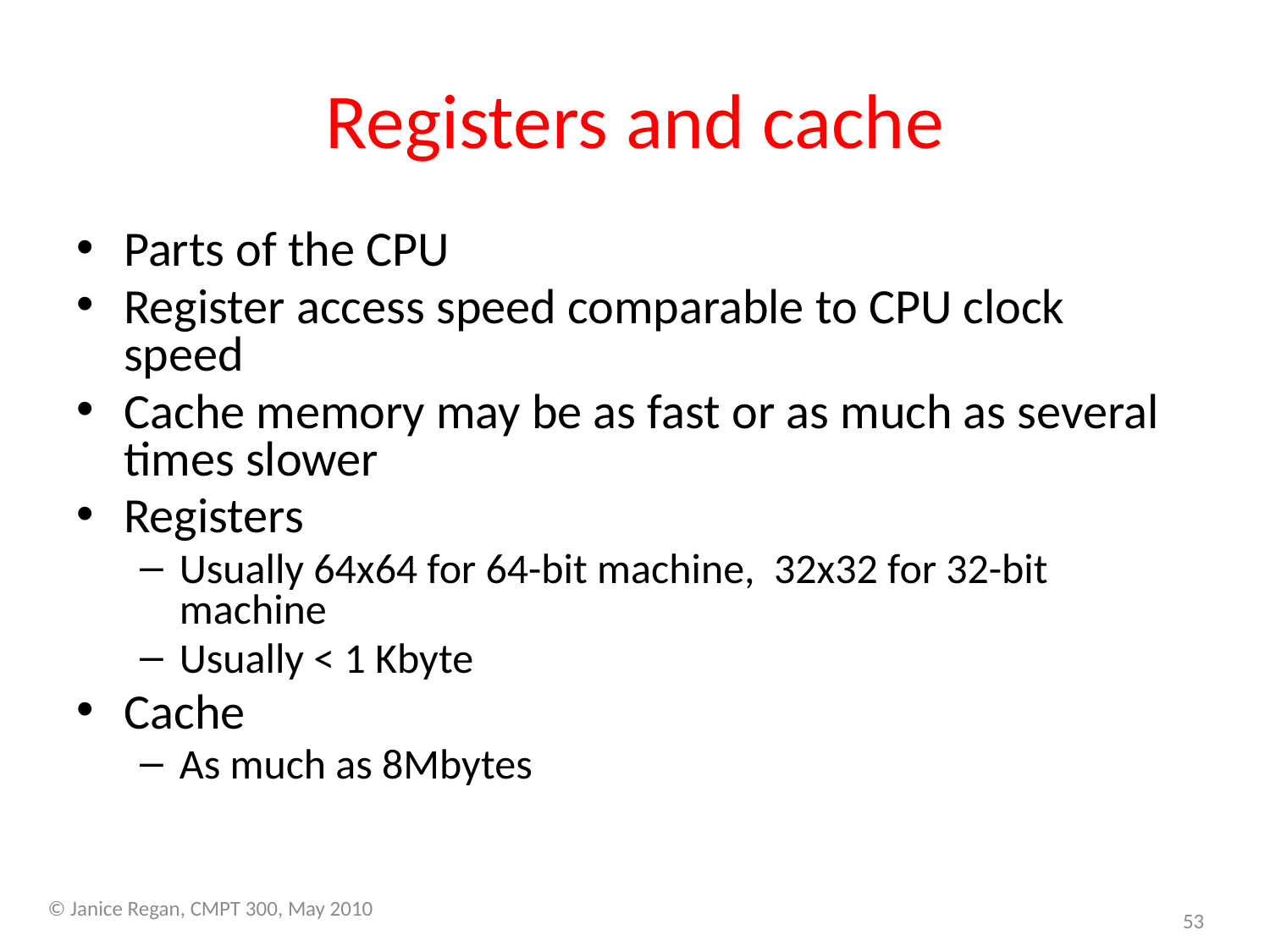

# Registers and cache
Parts of the CPU
Register access speed comparable to CPU clock speed
Cache memory may be as fast or as much as several times slower
Registers
Usually 64x64 for 64-bit machine,  32x32 for 32-bit machine
Usually < 1 Kbyte
Cache
As much as 8Mbytes
© Janice Regan, CMPT 300, May 2010
53